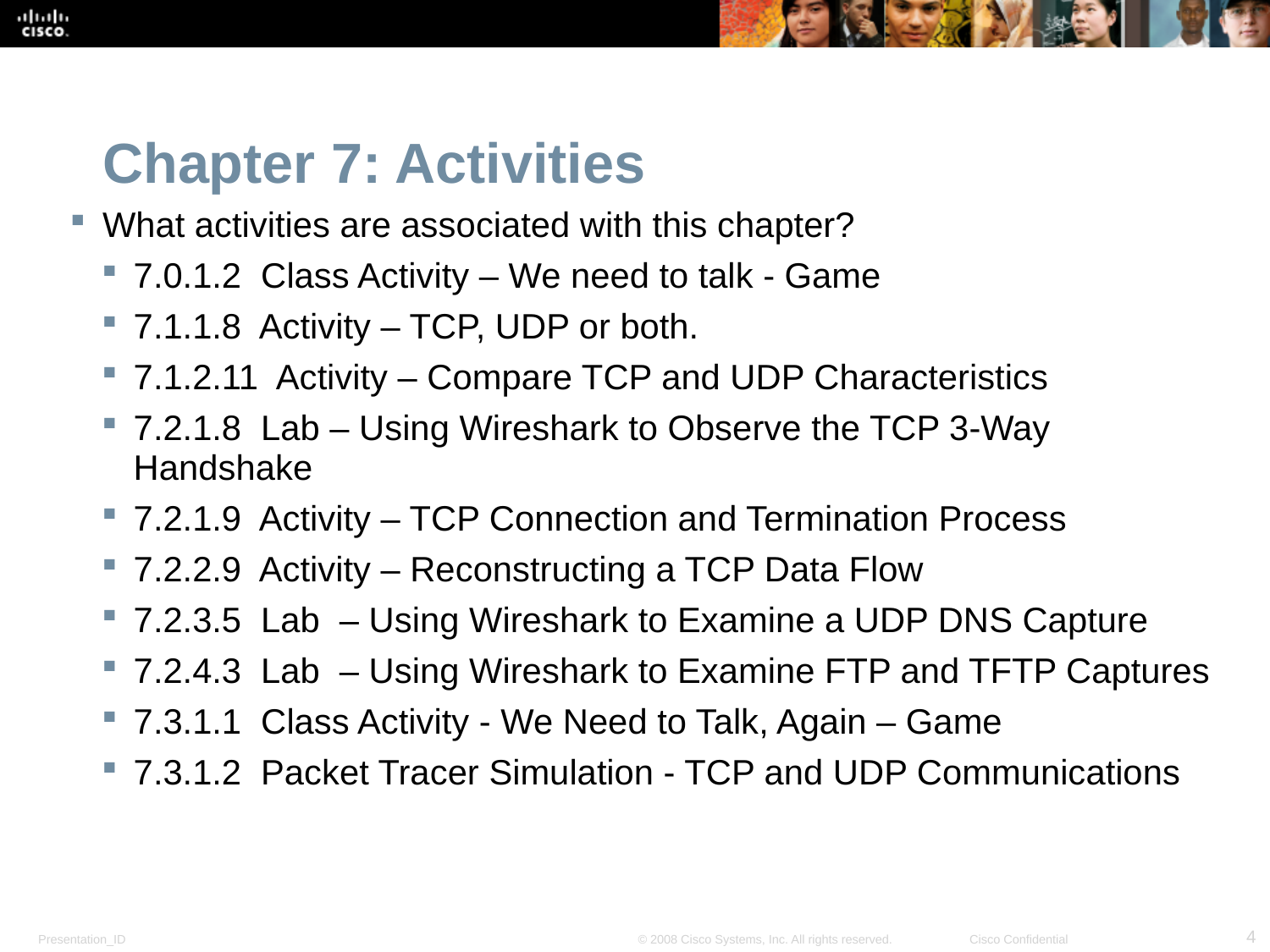

Chapter 7: Activities
What activities are associated with this chapter?
7.0.1.2  Class Activity – We need to talk - Game
7.1.1.8  Activity – TCP, UDP or both.
7.1.2.11  Activity – Compare TCP and UDP Characteristics
7.2.1.8  Lab – Using Wireshark to Observe the TCP 3-Way Handshake
7.2.1.9  Activity – TCP Connection and Termination Process
7.2.2.9  Activity – Reconstructing a TCP Data Flow
7.2.3.5  Lab  – Using Wireshark to Examine a UDP DNS Capture
7.2.4.3  Lab  – Using Wireshark to Examine FTP and TFTP Captures
7.3.1.1  Class Activity - We Need to Talk, Again – Game
7.3.1.2  Packet Tracer Simulation - TCP and UDP Communications